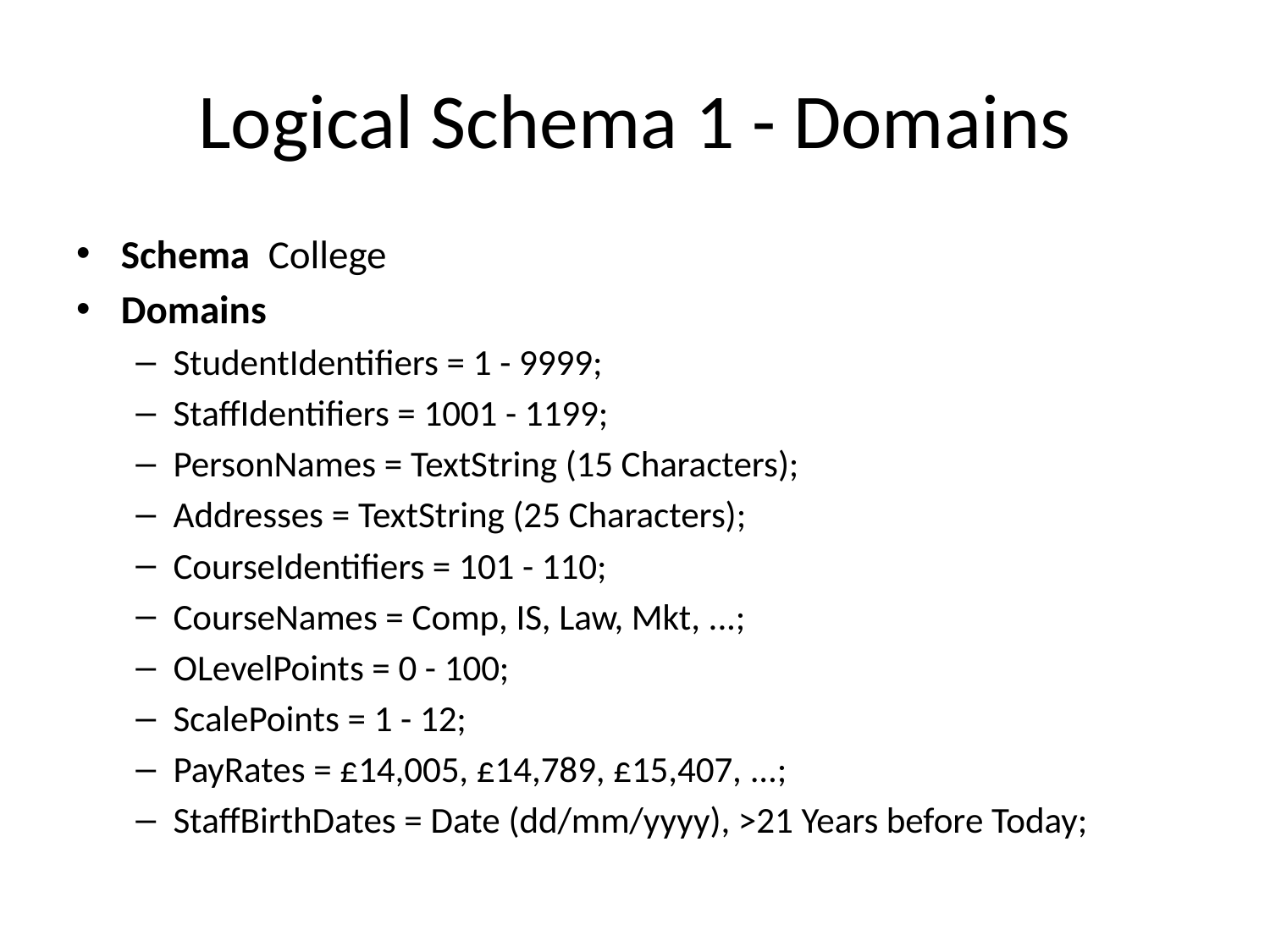

# Logical Schema 1 - Domains
Schema  College
Domains
StudentIdentifiers = 1 - 9999;
StaffIdentifiers = 1001 - 1199;
PersonNames = TextString (15 Characters);
Addresses = TextString (25 Characters);
CourseIdentifiers = 101 - 110;
CourseNames = Comp, IS, Law, Mkt, ...;
OLevelPoints = 0 - 100;
ScalePoints = 1 - 12;
PayRates = £14,005, £14,789, £15,407, ...;
StaffBirthDates = Date (dd/mm/yyyy), >21 Years before Today;